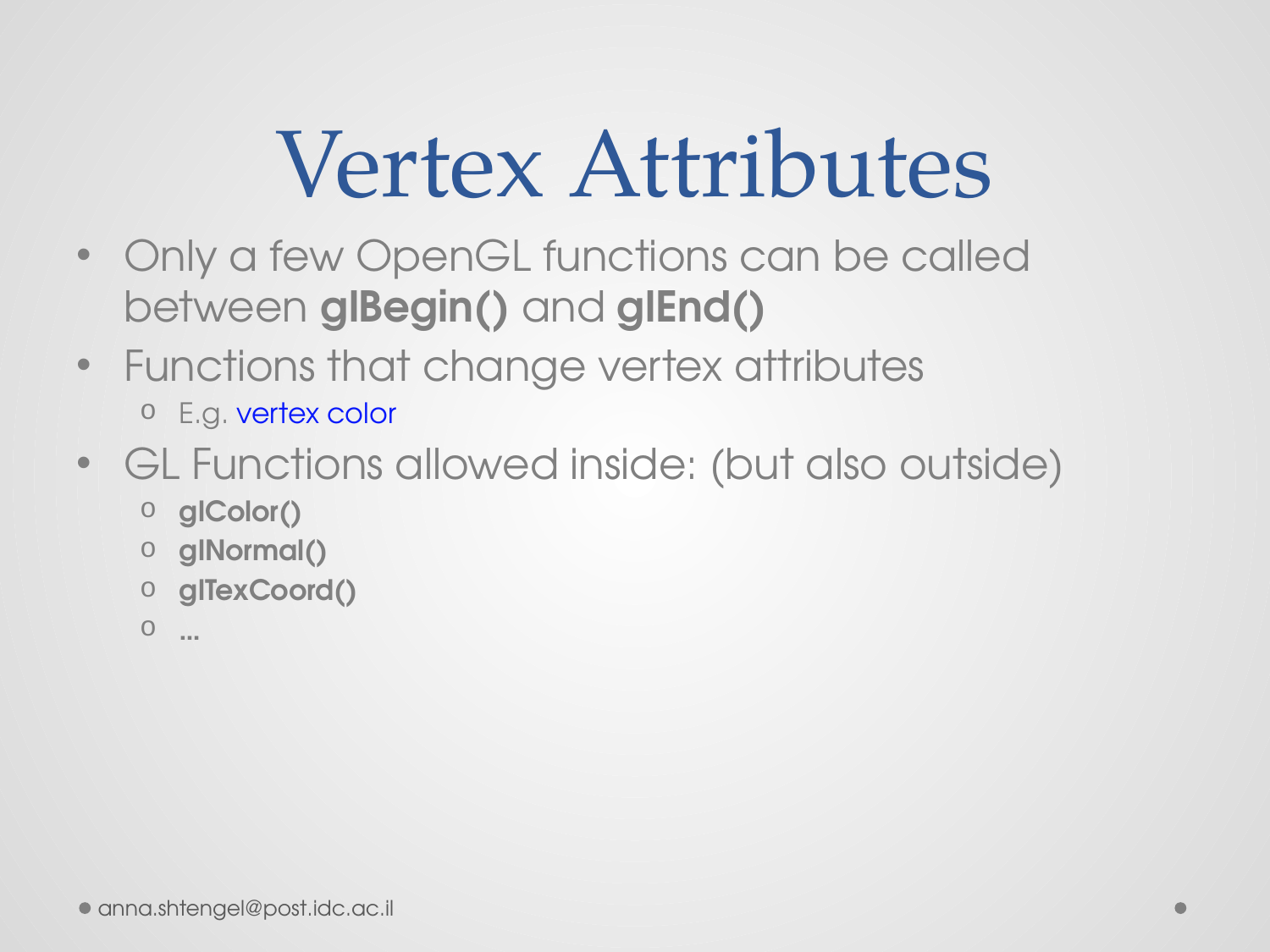

# Vertex Attributes
Only a few OpenGL functions can be called between glBegin() and glEnd()
Functions that change vertex attributes
E.g. vertex color
GL Functions allowed inside: (but also outside)
glColor()
glNormal()
glTexCoord()
…

anna.shtengel@post.idc.ac.il